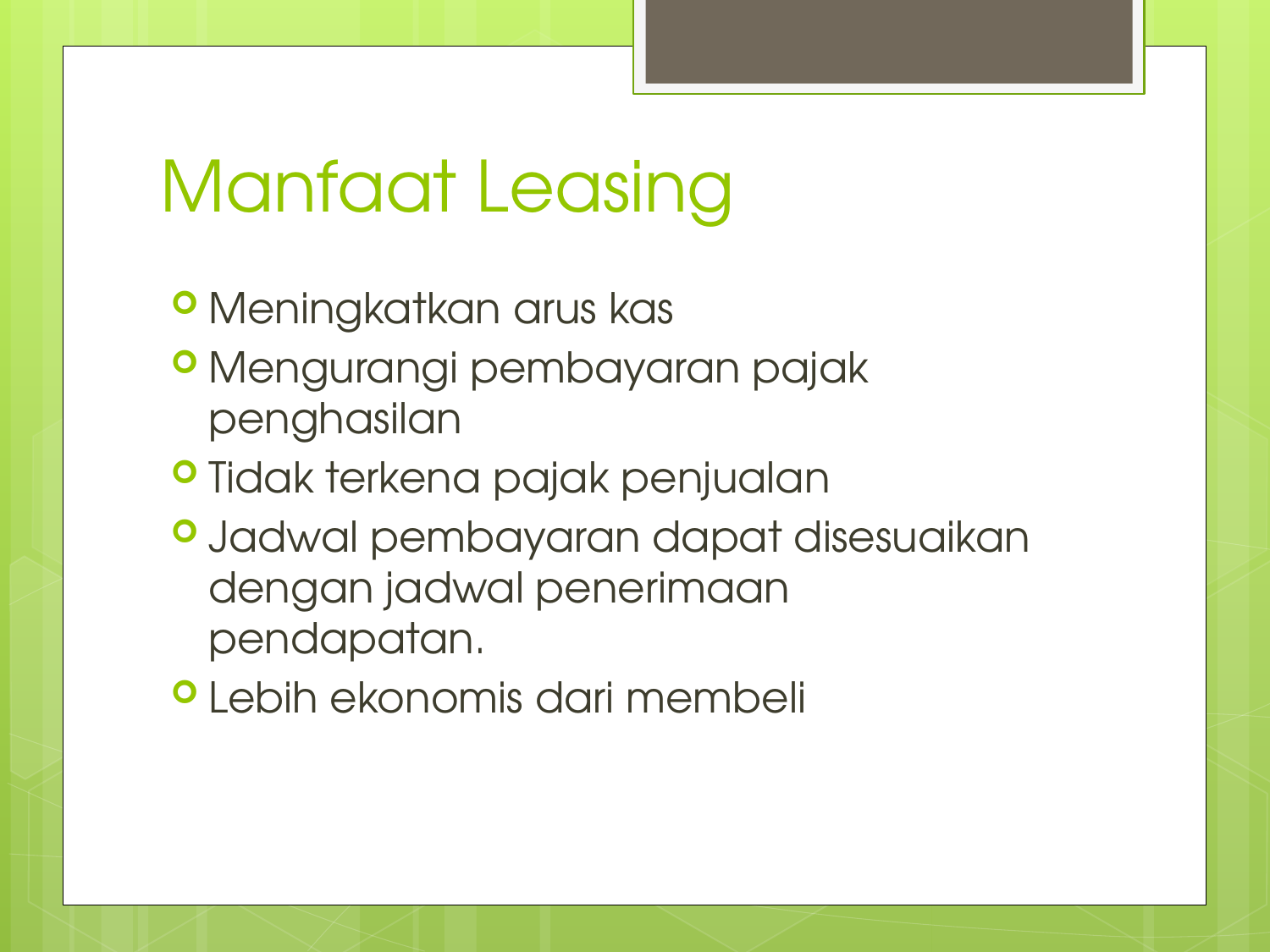

# Manfaat Leasing
Meningkatkan arus kas
Mengurangi pembayaran pajak penghasilan
Tidak terkena pajak penjualan
Jadwal pembayaran dapat disesuaikan dengan jadwal penerimaan pendapatan.
Lebih ekonomis dari membeli